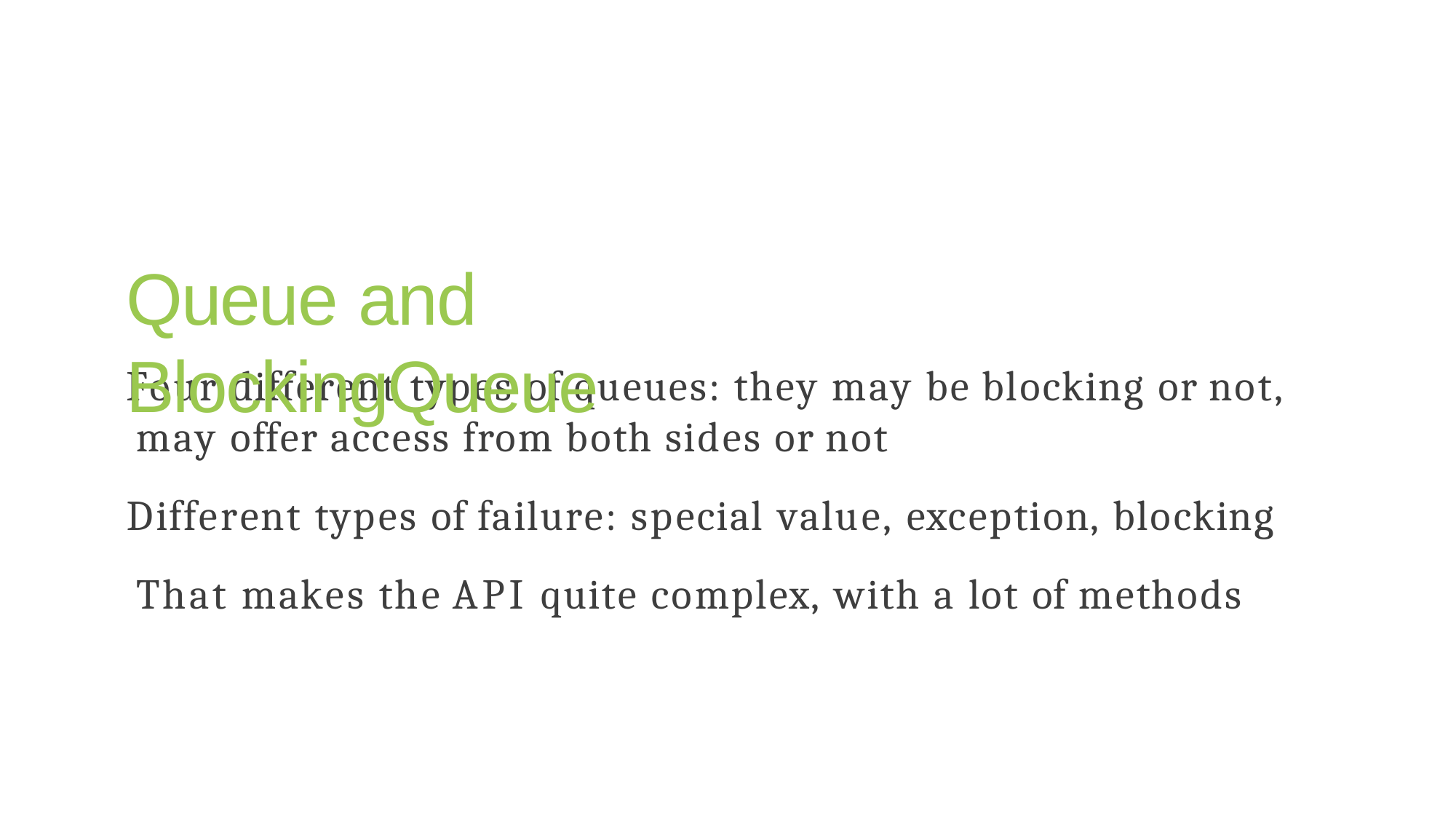

# Queue and BlockingQueue
Four different types of queues: they may be blocking or not,  may offer access from both sides or not
Different types of failure: special value, exception, blocking  That makes the API quite complex, with a lot of methods
36